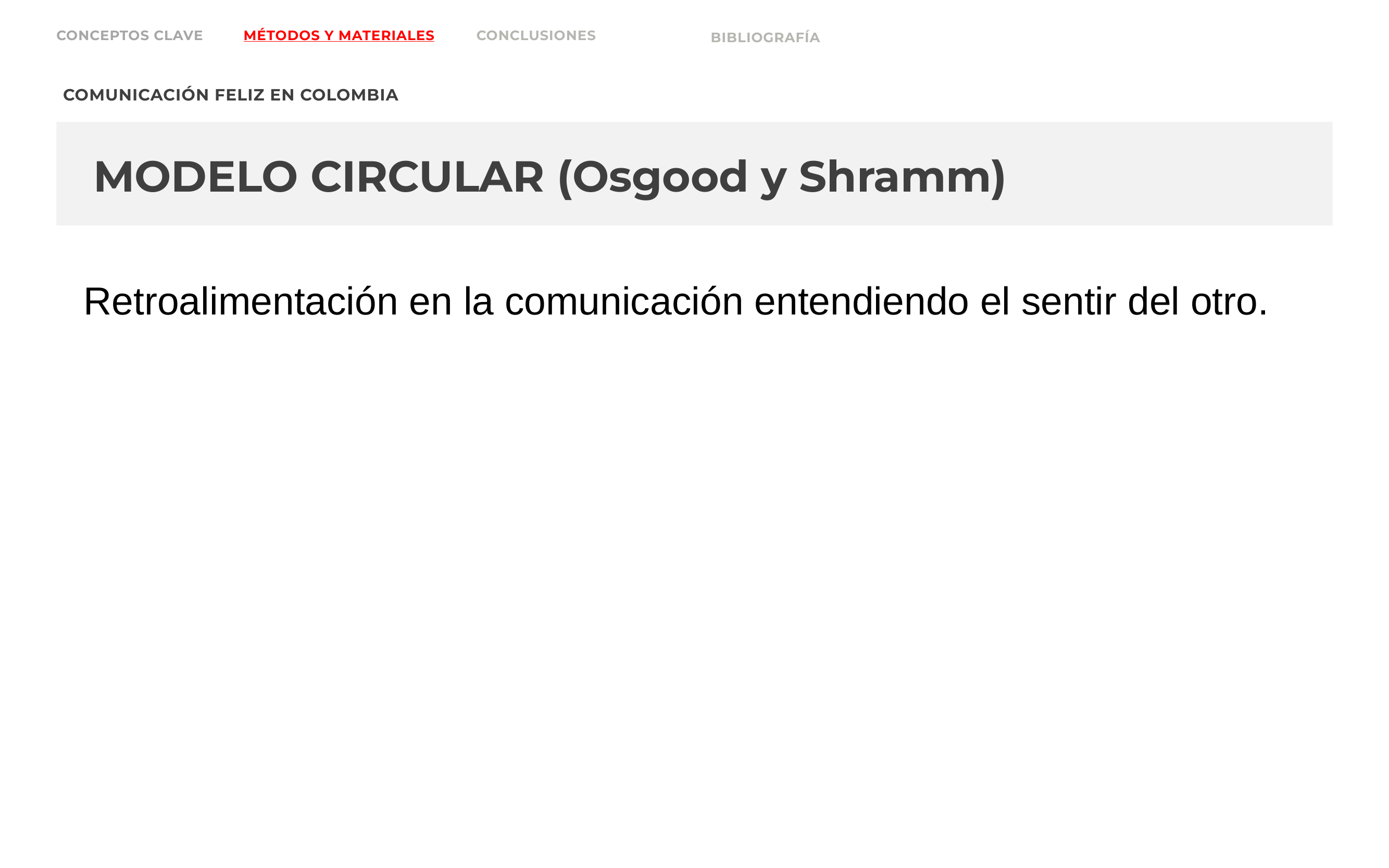

Conceptos clave
MÉTODOS Y MATERIALES
CONCLUSIONES
Bibliografía
Comunicación feliz en Colombia
MODELO CIRCULAR (Osgood y Shramm)
Retroalimentación en la comunicación entendiendo el sentir del otro.